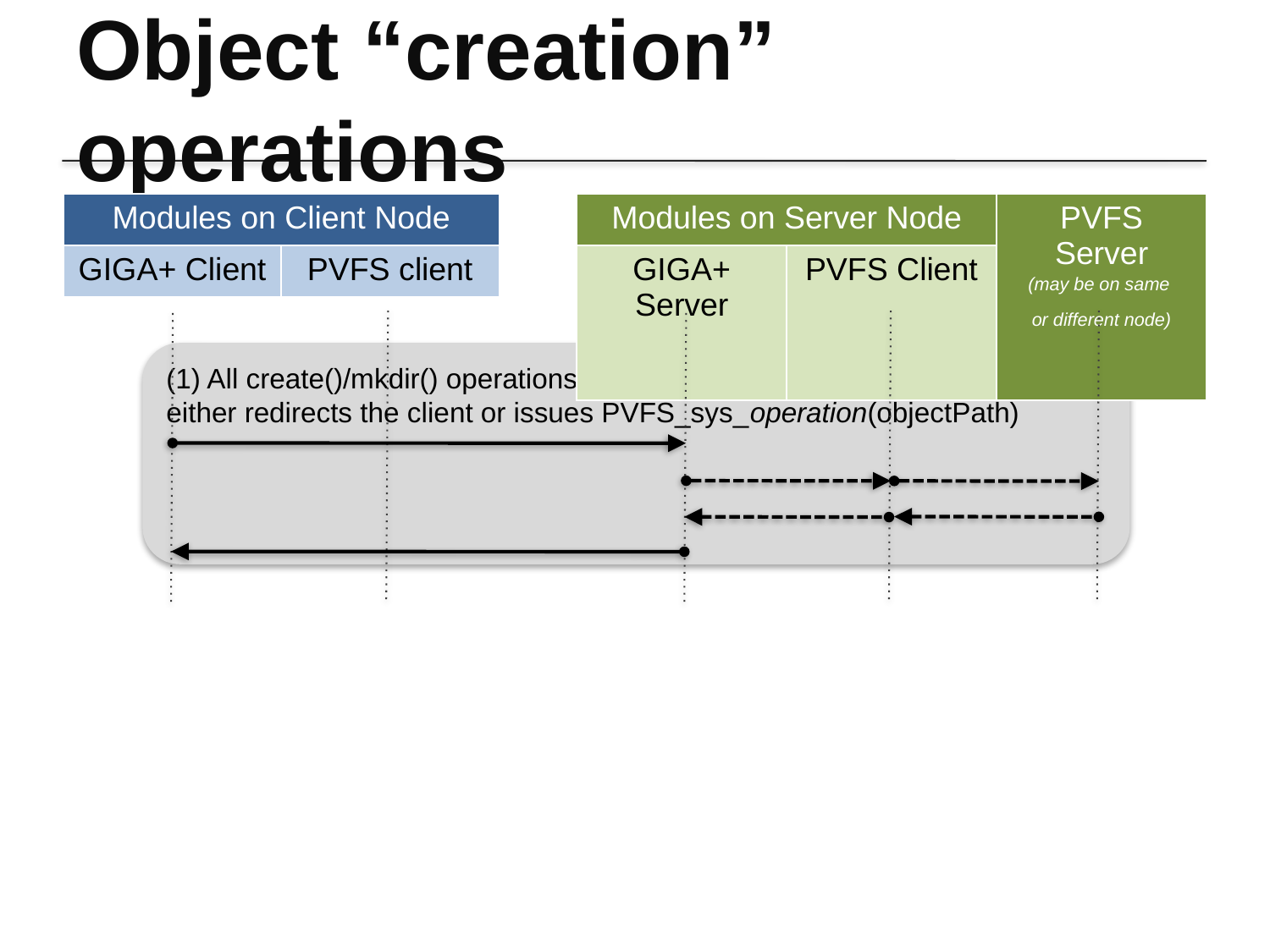

# Object “creation” operations
| Modules on Client Node |  |
| --- | --- |
| GIGA+ Client | PVFS client |
| Modules on Server Node |  | PVFS Server (may be on same or different node) |
| --- | --- | --- |
| GIGA+ Server | PVFS Client |  |
(1) All create()/mkdir() operations sent to the appropriate server which either redirects the client or issues PVFS_sys_operation(objectPath)